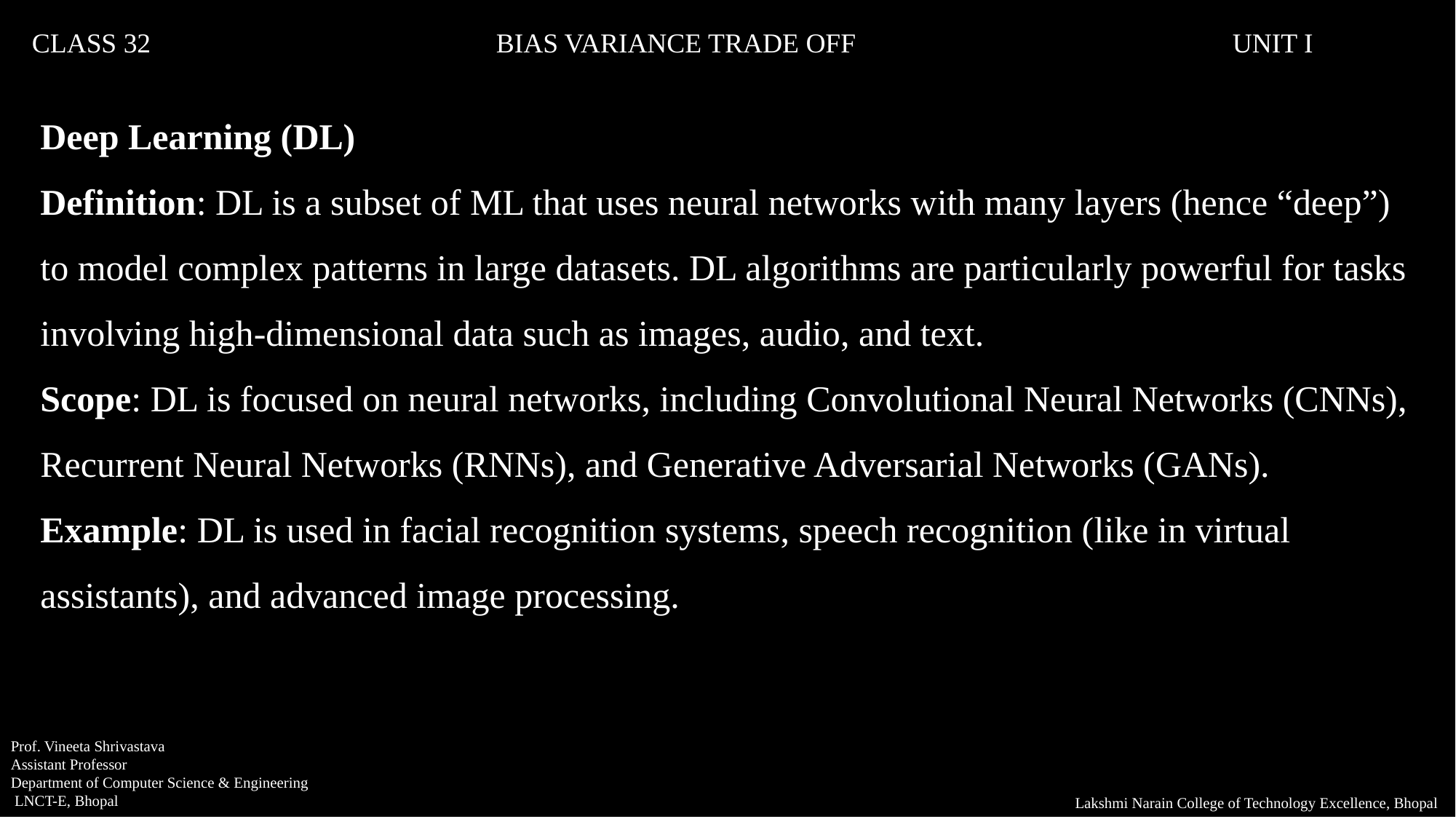

CLASS 32			    BIAS VARIANCE TRADE OFF				UNIT I
Deep Learning (DL)
Definition: DL is a subset of ML that uses neural networks with many layers (hence “deep”) to model complex patterns in large datasets. DL algorithms are particularly powerful for tasks involving high-dimensional data such as images, audio, and text.
Scope: DL is focused on neural networks, including Convolutional Neural Networks (CNNs), Recurrent Neural Networks (RNNs), and Generative Adversarial Networks (GANs).
Example: DL is used in facial recognition systems, speech recognition (like in virtual assistants), and advanced image processing.
Prof. Vineeta Shrivastava
Assistant Professor
Department of Computer Science & Engineering
 LNCT-E, Bhopal
Lakshmi Narain College of Technology Excellence, Bhopal